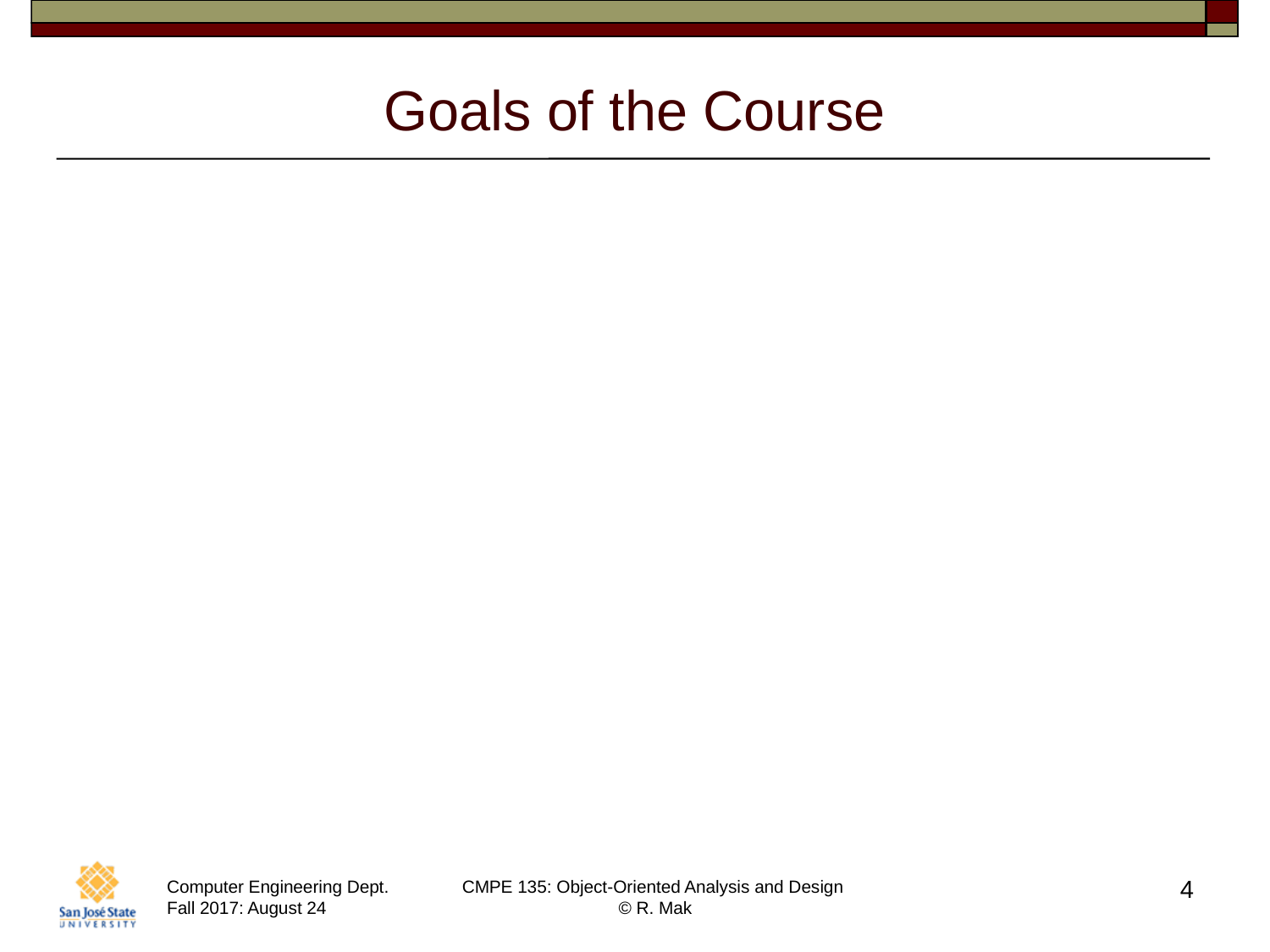

# Goals of the Course
Develop well-designed software applications that do what they're supposed to do.

Create applications that are flexible, reliable, and maintainable.

Use proven object-oriented techniques.

Learn important job skills that employers want.
Work as a member of a small programming team.
Employ modern industry-standard software engineering practices.
4